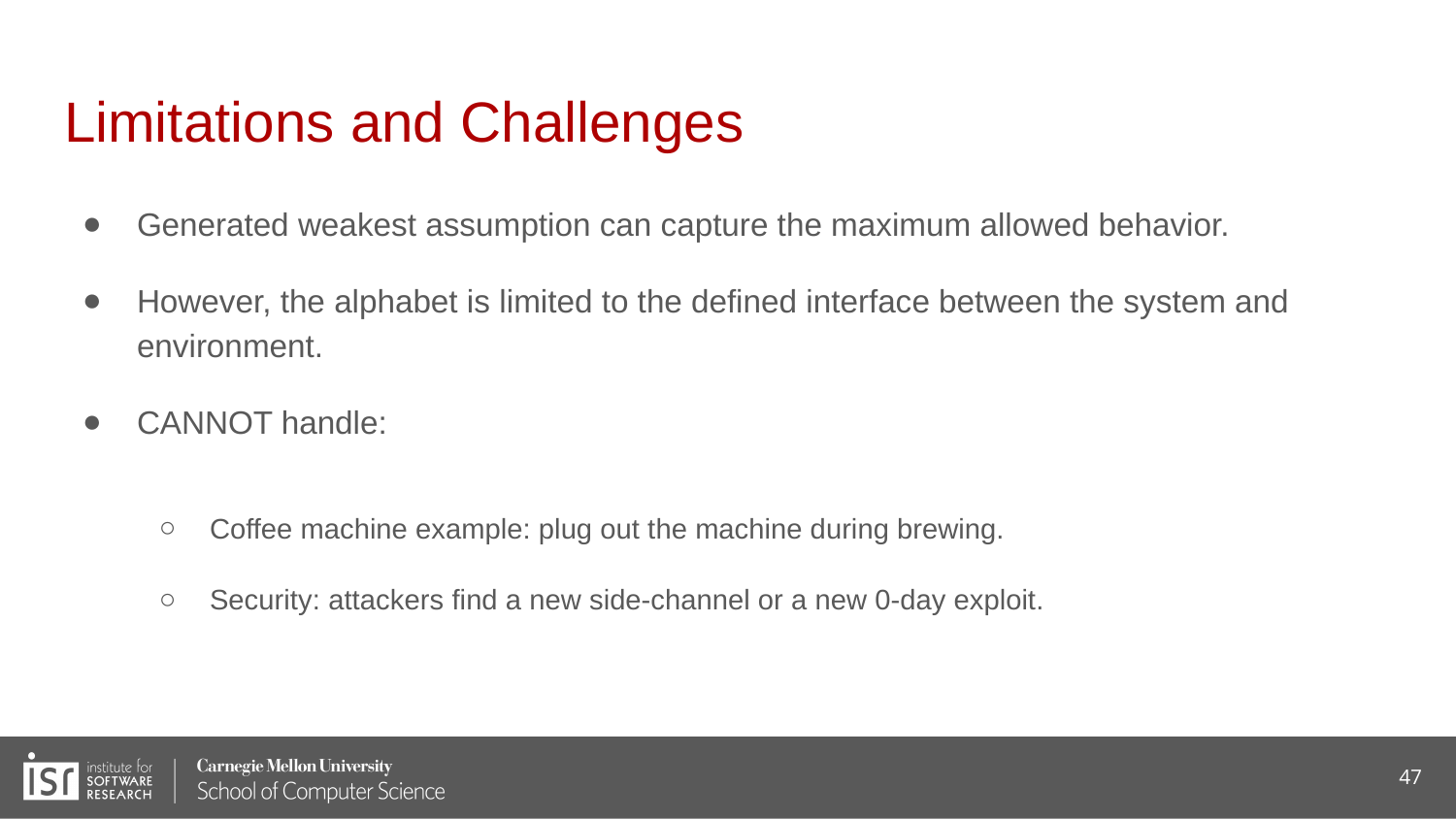

# Limitations and Challenges
Generated weakest assumption can capture the maximum allowed behavior.
However, the alphabet is limited to the defined interface between the system and environment.
CANNOT handle:
Coffee machine example: plug out the machine during brewing.
Security: attackers find a new side-channel or a new 0-day exploit.
47